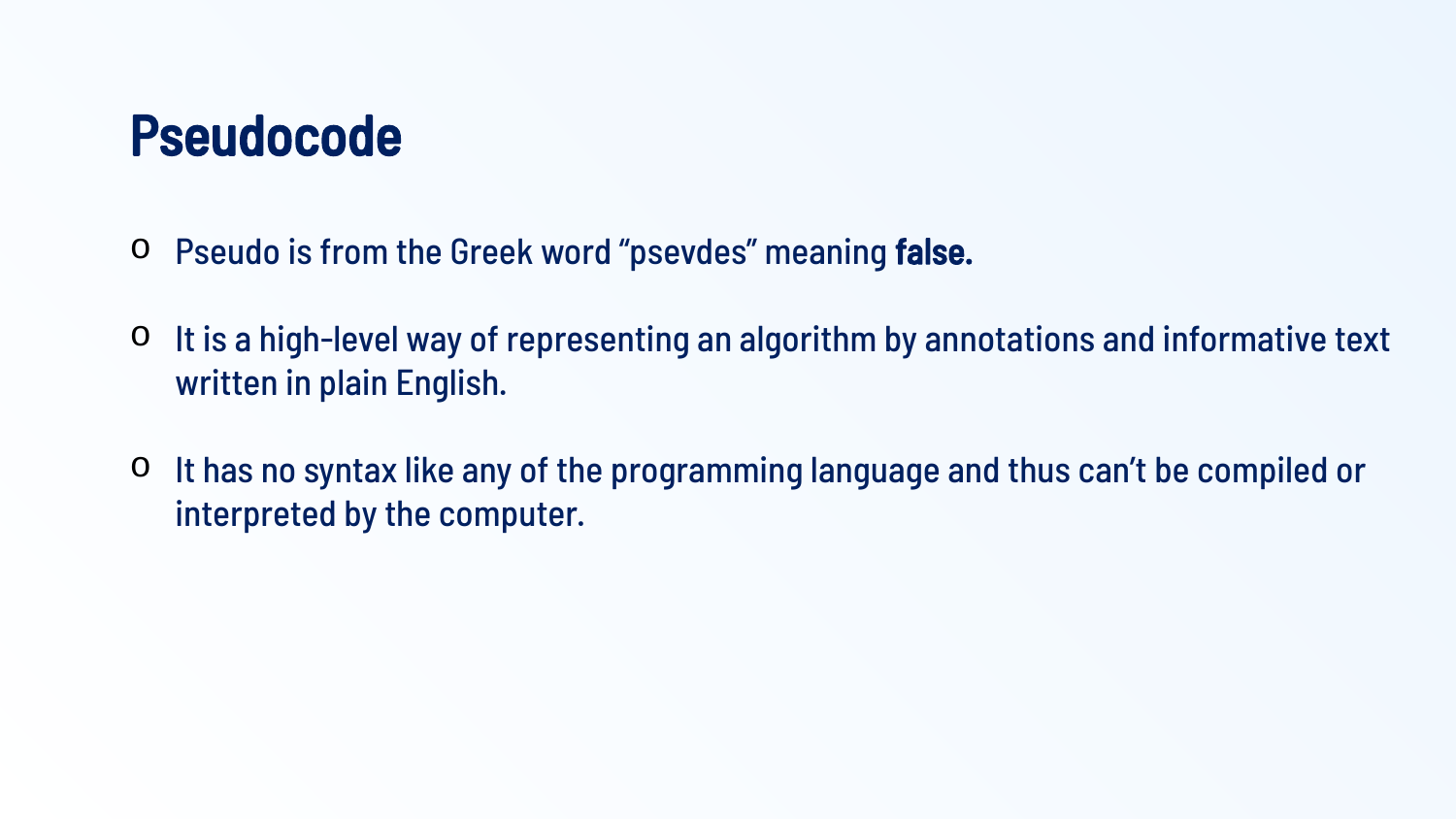

r.
# Pseudocode
Pseudo is from the Greek word “psevdes” meaning false.

It is a high-level way of representing an algorithm by annotations and informative text written in plain English.

It has no syntax like any of the programming language and thus can’t be compiled or interpreted by the computer.